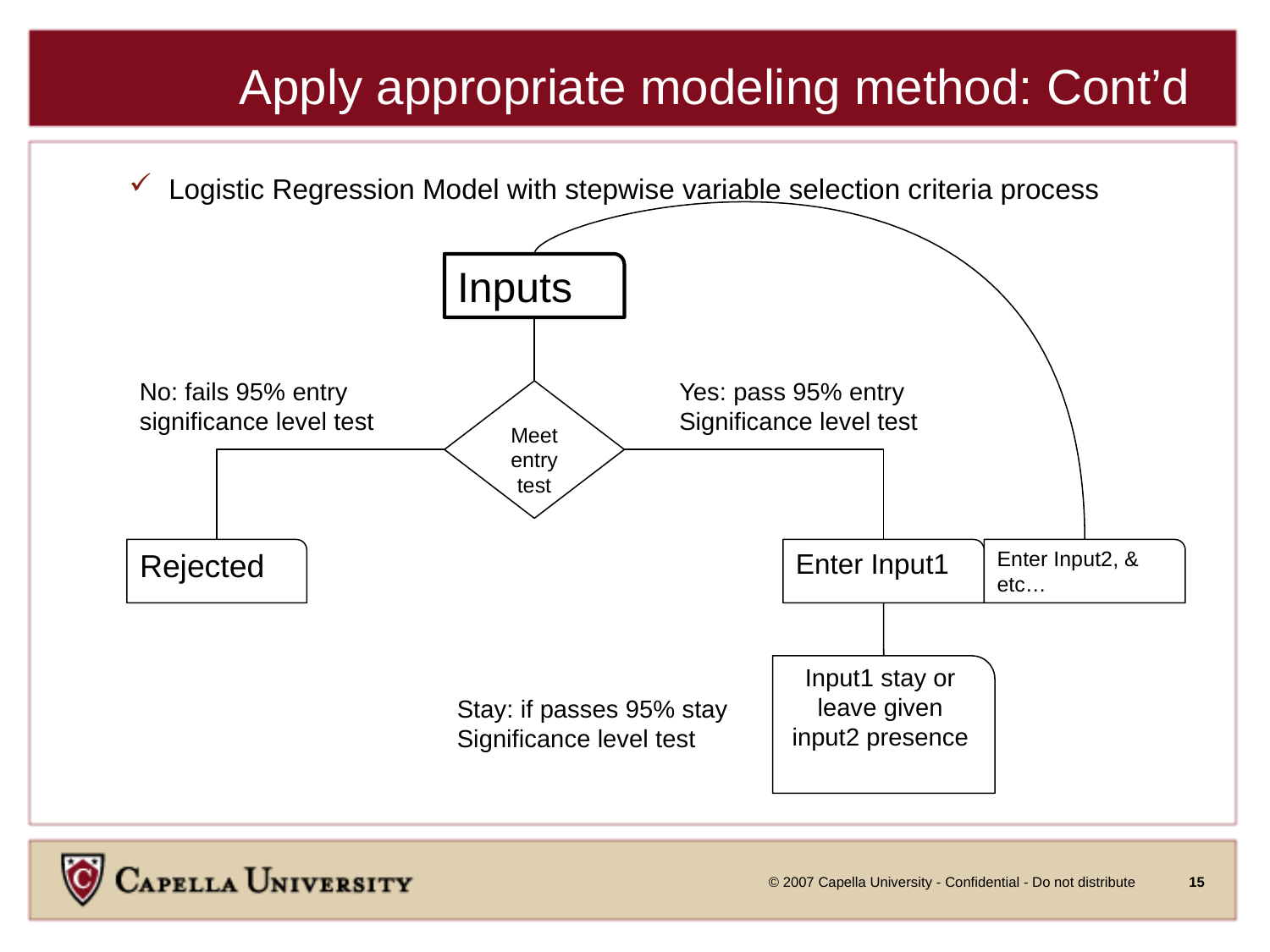

# Apply appropriate modeling method: Cont’d
Logistic Regression Model with stepwise variable selection criteria process

Inputs
No: fails 95% entry significance level test
Yes: pass 95% entry Significance level test
Meet entry test
Rejected
Enter Input1
Enter Input2, & etc…
Input1 stay or leave given input2 presence
Stay: if passes 95% stay Significance level test